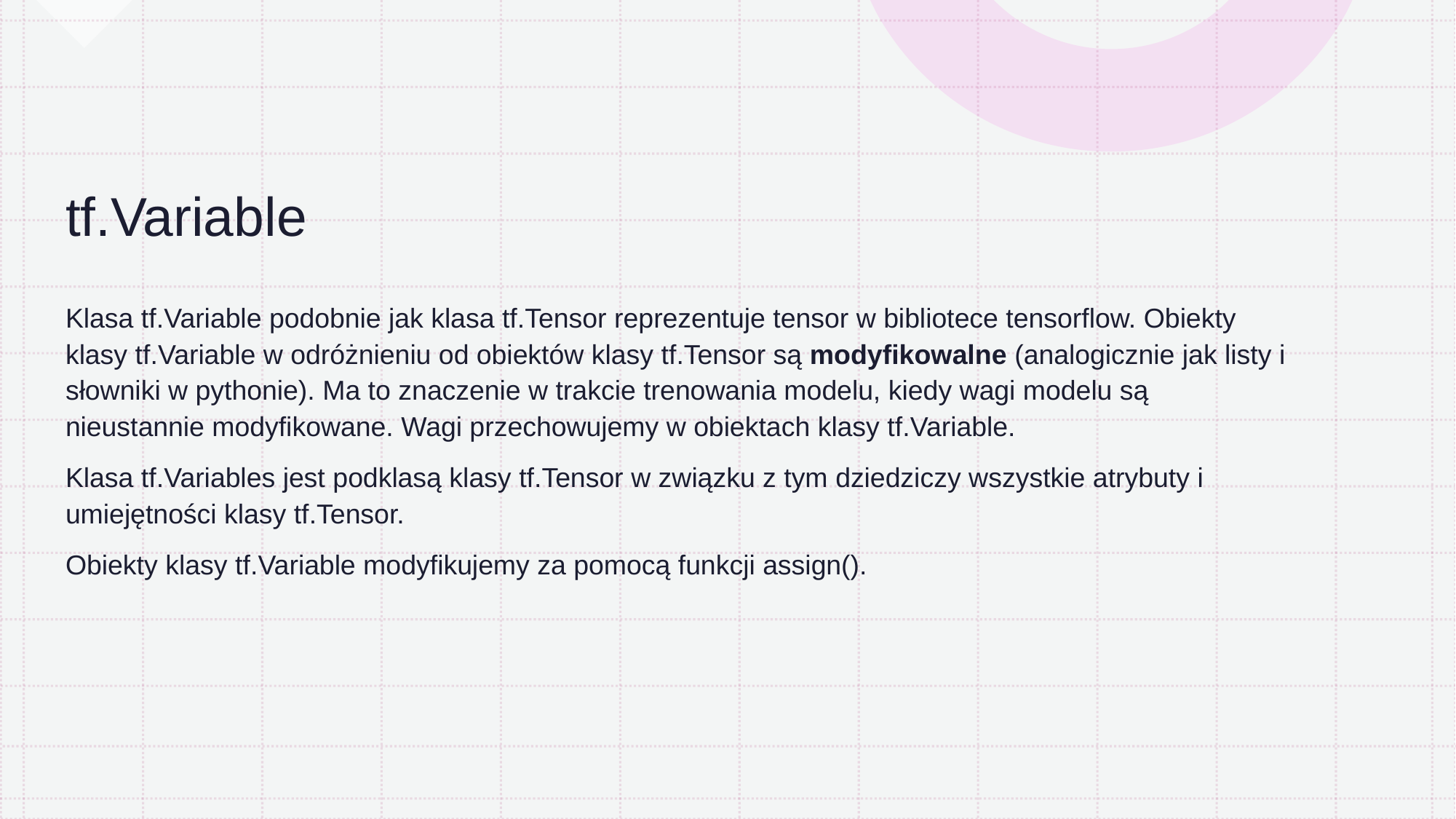

# tf.Variable
Klasa tf.Variable podobnie jak klasa tf.Tensor reprezentuje tensor w bibliotece tensorflow. Obiekty klasy tf.Variable w odróżnieniu od obiektów klasy tf.Tensor są modyfikowalne (analogicznie jak listy i słowniki w pythonie). Ma to znaczenie w trakcie trenowania modelu, kiedy wagi modelu są nieustannie modyfikowane. Wagi przechowujemy w obiektach klasy tf.Variable.
Klasa tf.Variables jest podklasą klasy tf.Tensor w związku z tym dziedziczy wszystkie atrybuty i umiejętności klasy tf.Tensor.
Obiekty klasy tf.Variable modyfikujemy za pomocą funkcji assign().